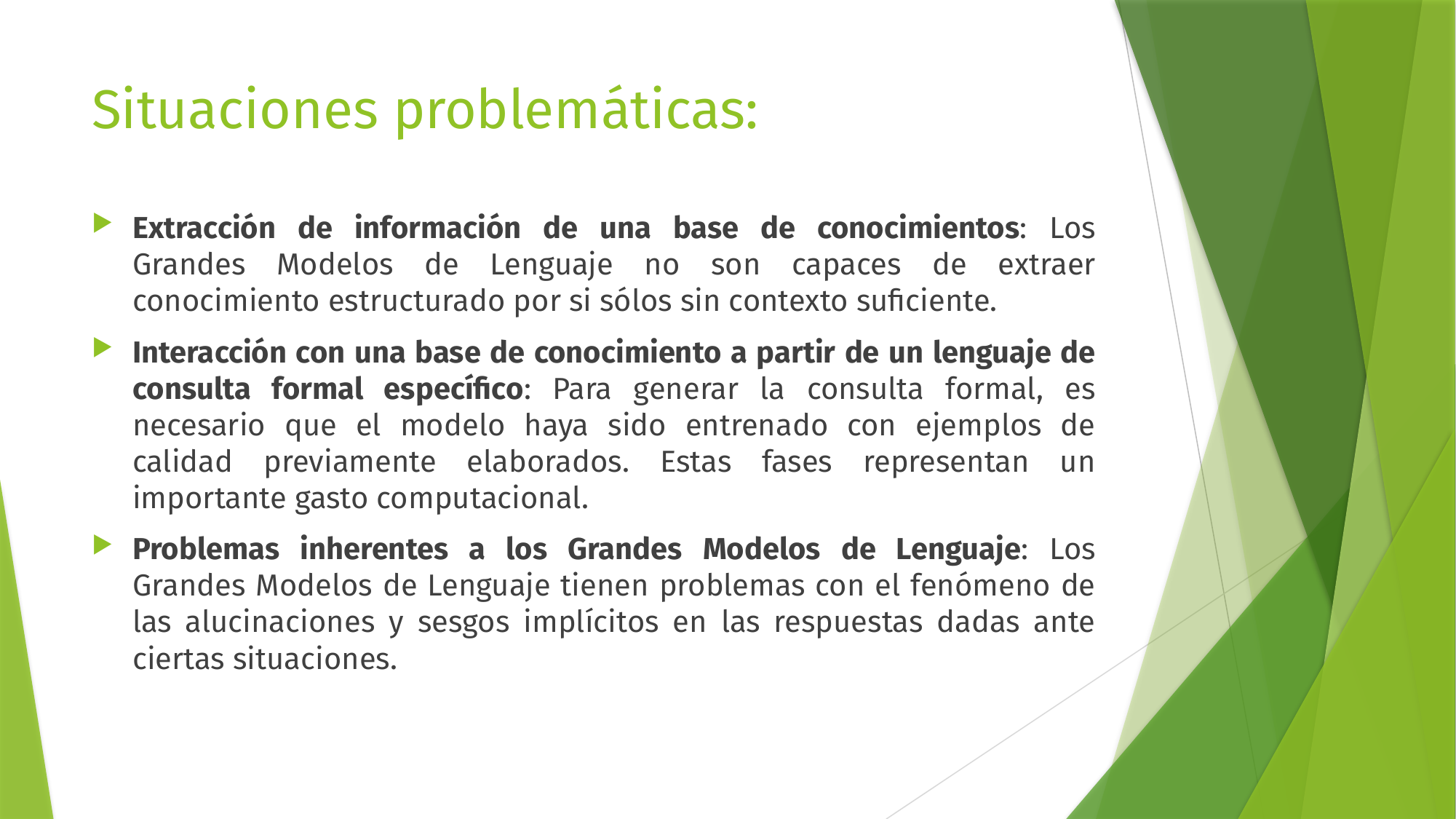

# Situaciones problemáticas:
Extracción de información de una base de conocimientos: Los Grandes Modelos de Lenguaje no son capaces de extraer conocimiento estructurado por si sólos sin contexto suficiente.
Interacción con una base de conocimiento a partir de un lenguaje de consulta formal específico: Para generar la consulta formal, es necesario que el modelo haya sido entrenado con ejemplos de calidad previamente elaborados. Estas fases representan un importante gasto computacional.
Problemas inherentes a los Grandes Modelos de Lenguaje: Los Grandes Modelos de Lenguaje tienen problemas con el fenómeno de las alucinaciones y sesgos implícitos en las respuestas dadas ante ciertas situaciones.